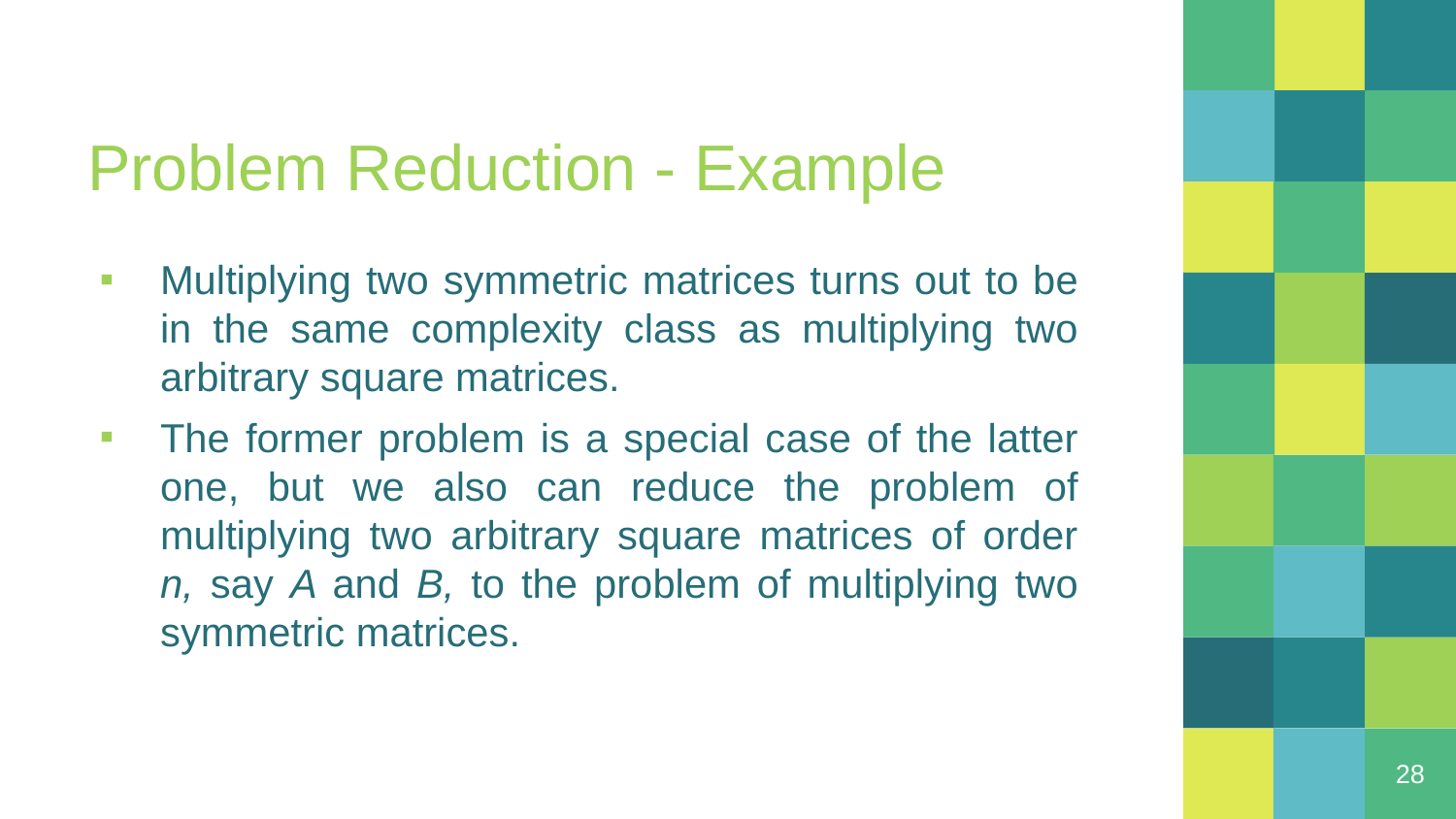

# Problem Reduction - Example
Multiplying two symmetric matrices turns out to be in the same complexity class as multiplying two arbitrary square matrices.
The former problem is a special case of the latter one, but we also can reduce the problem of multiplying two arbitrary square matrices of order n, say A and B, to the problem of multiplying two symmetric matrices.
28